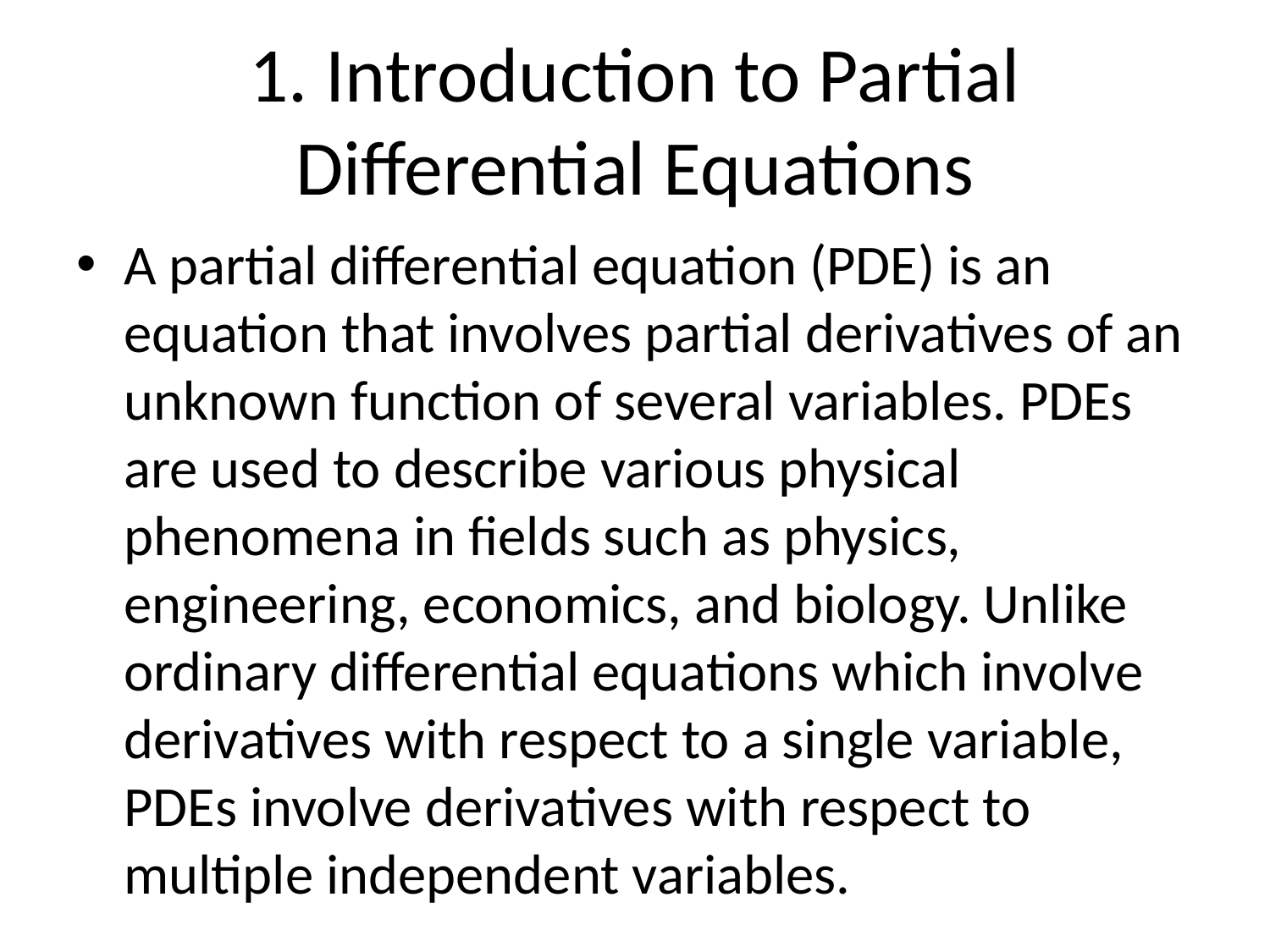

# 1. Introduction to Partial Differential Equations
A partial differential equation (PDE) is an equation that involves partial derivatives of an unknown function of several variables. PDEs are used to describe various physical phenomena in fields such as physics, engineering, economics, and biology. Unlike ordinary differential equations which involve derivatives with respect to a single variable, PDEs involve derivatives with respect to multiple independent variables.